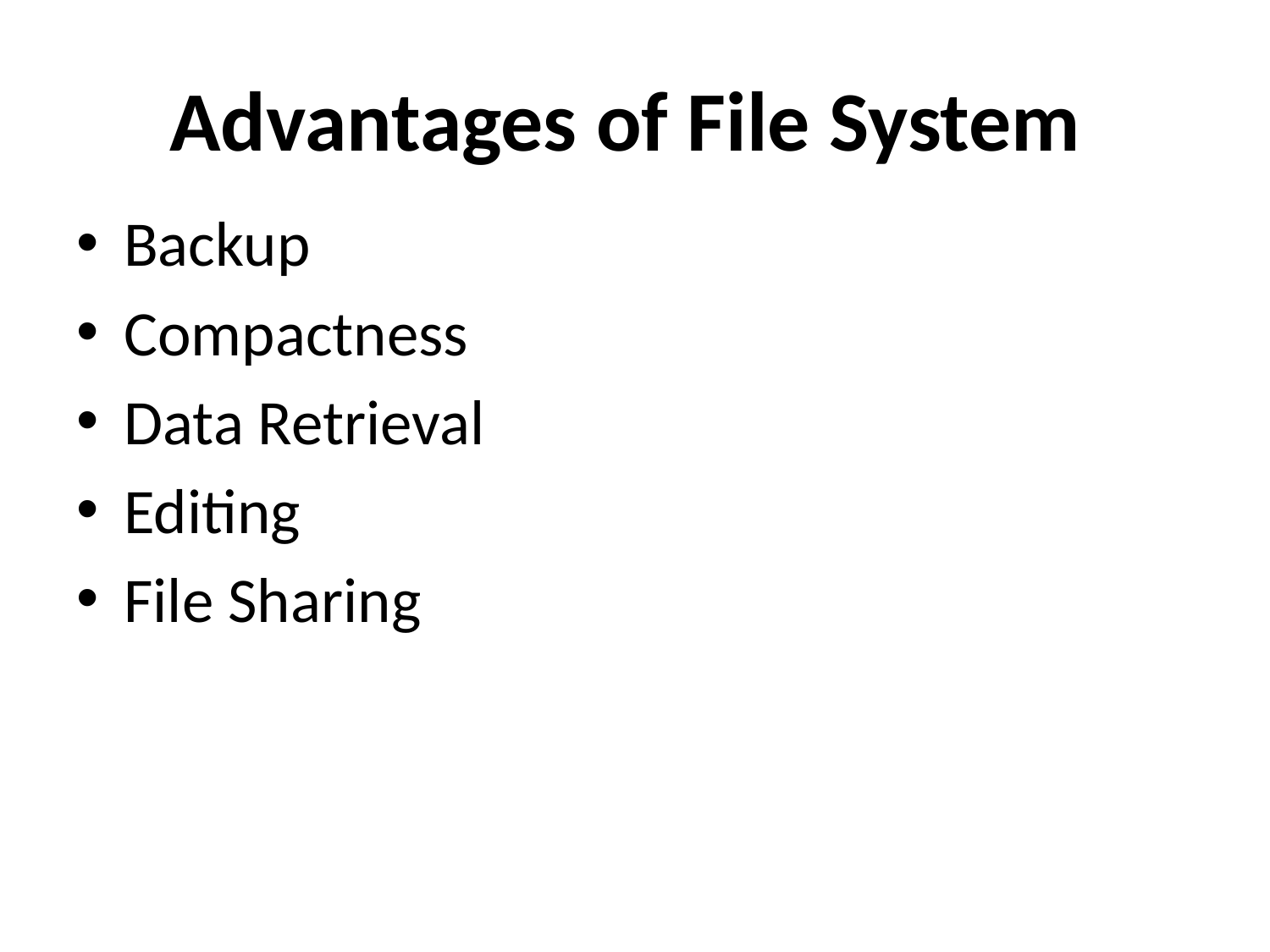

# Advantages of File System
Backup
Compactness
Data Retrieval
Editing
File Sharing